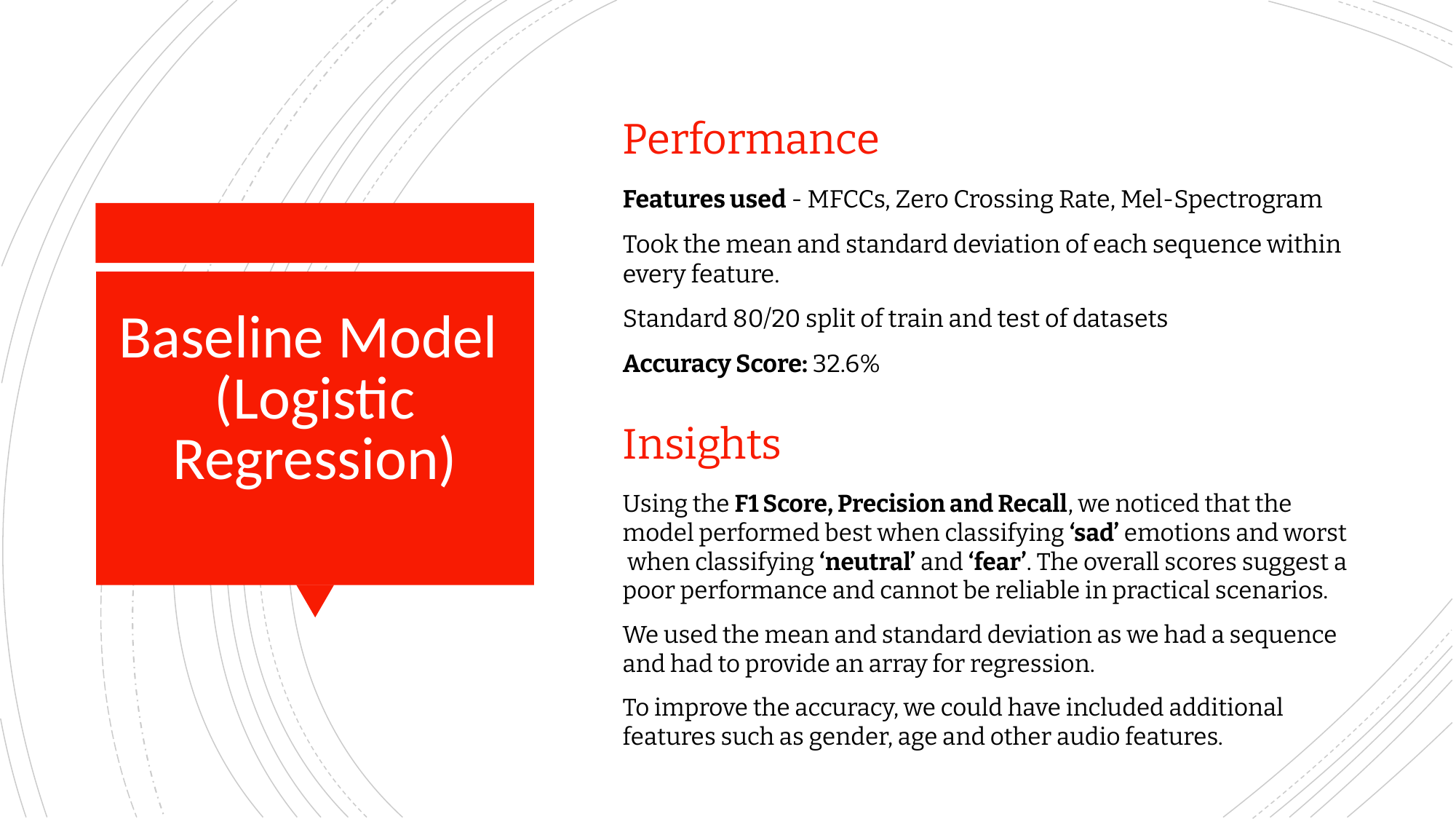

Performance
Features used - MFCCs, Zero Crossing Rate, Mel-Spectrogram
Took the mean and standard deviation of each sequence within every feature.
Standard 80/20 split of train and test of datasets
Accuracy Score: 32.6%

# Baseline Model
(Logistic Regression)

Insights
Using the F1 Score, Precision and Recall, we noticed that the model performed best when classifying ‘sad’ emotions and worst  when classifying ‘neutral’ and ‘fear’. The overall scores suggest a poor performance and cannot be reliable in practical scenarios.
We used the mean and standard deviation as we had a sequence and had to provide an array for regression.
To improve the accuracy, we could have included additional features such as gender, age and other audio features.